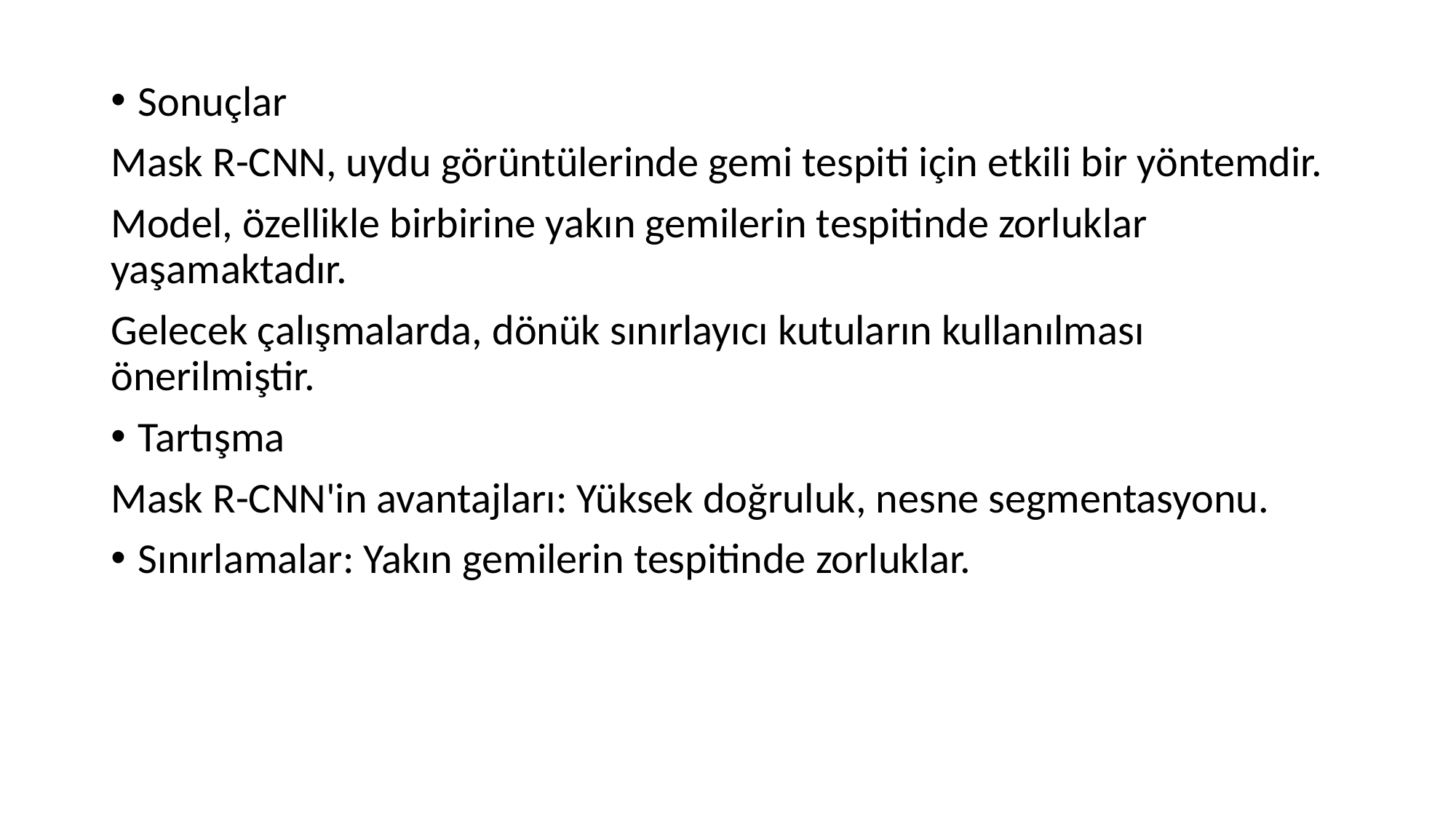

Sonuçlar
Mask R-CNN, uydu görüntülerinde gemi tespiti için etkili bir yöntemdir.
Model, özellikle birbirine yakın gemilerin tespitinde zorluklar yaşamaktadır.
Gelecek çalışmalarda, dönük sınırlayıcı kutuların kullanılması önerilmiştir.
Tartışma
Mask R-CNN'in avantajları: Yüksek doğruluk, nesne segmentasyonu.
Sınırlamalar: Yakın gemilerin tespitinde zorluklar.